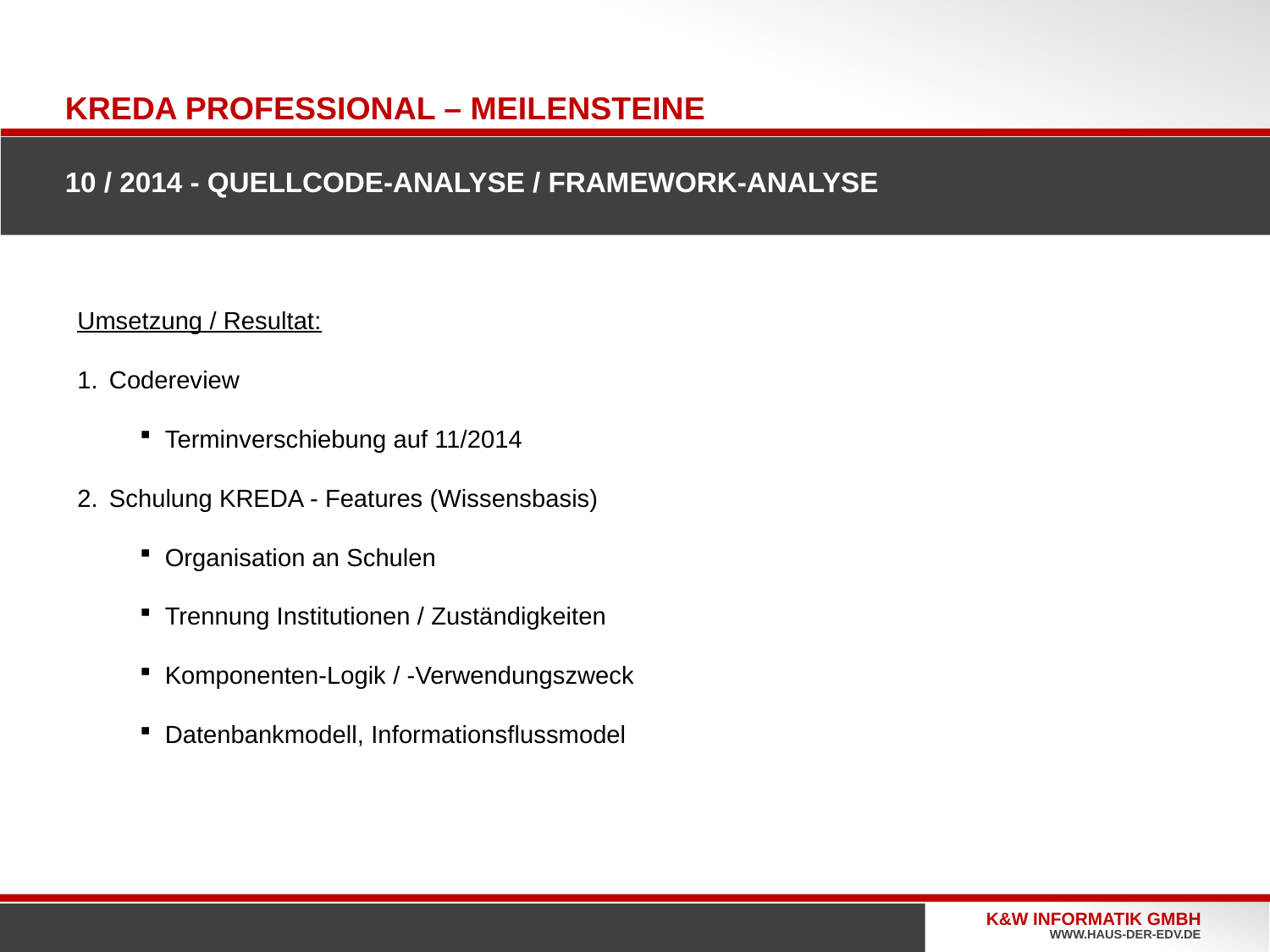

ALLGEMEINES
# Kreda Professional – Meilensteine 10 / 2014 - Quellcode-Analyse / Framework-Analyse
Umsetzung / Resultat:
Codereview
Terminverschiebung auf 11/2014
Schulung KREDA - Features (Wissensbasis)
Organisation an Schulen
Trennung Institutionen / Zuständigkeiten
Komponenten-Logik / -Verwendungszweck
Datenbankmodell, Informationsflussmodel